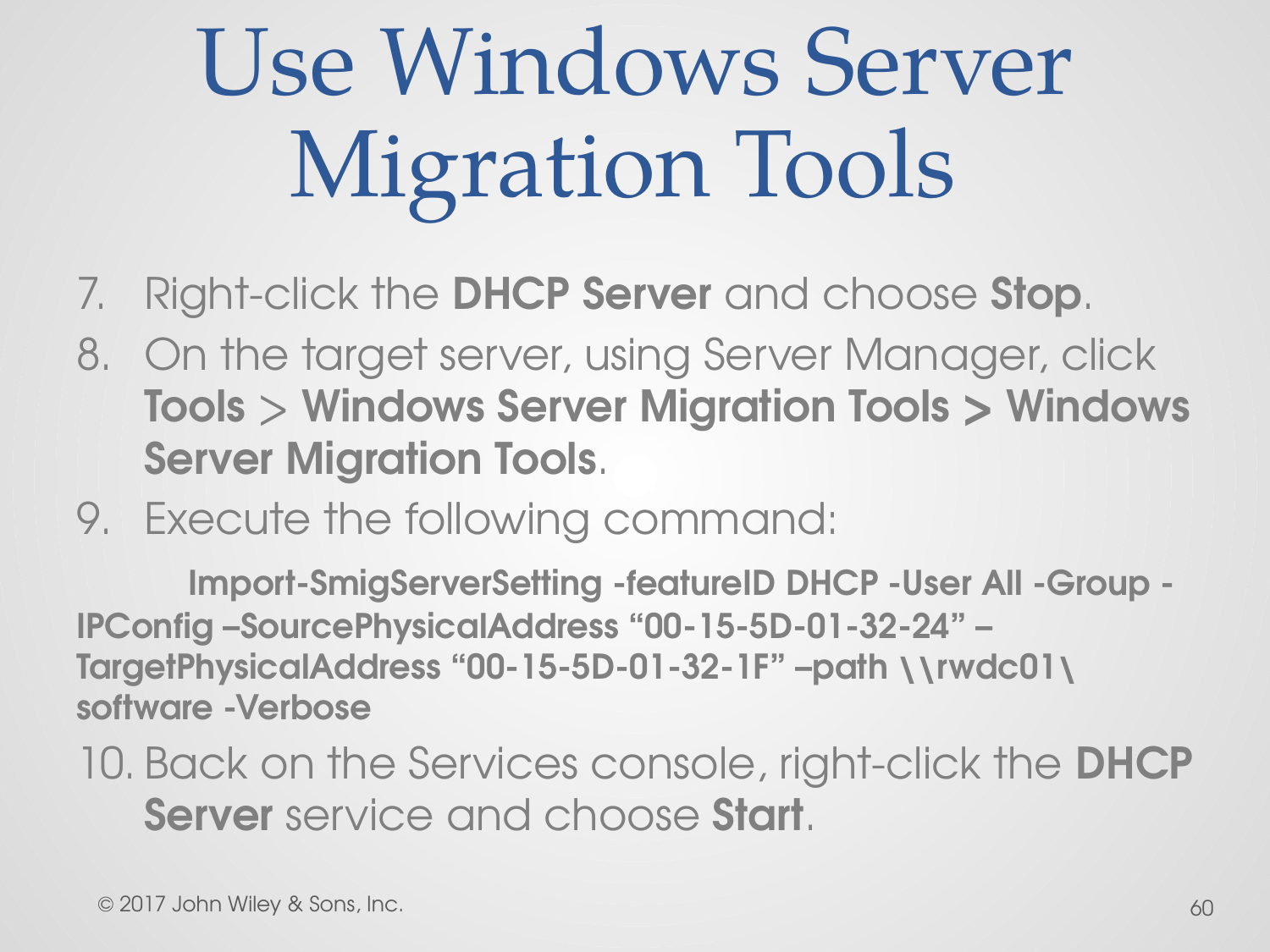

# Use Windows Server Migration Tools
Right-click the DHCP Server and choose Stop.
On the target server, using Server Manager, click Tools > Windows Server Migration Tools > Windows Server Migration Tools.
Execute the following command:
	Import-SmigServerSetting -featureID DHCP -User All -Group -IPConfig –SourcePhysicalAddress “00-15-5D-01-32-24” –TargetPhysicalAddress “00-15-5D-01-32-1F” –path \\rwdc01\software -Verbose
Back on the Services console, right-click the DHCP Server service and choose Start.

© 2017 John Wiley & Sons, Inc.
60